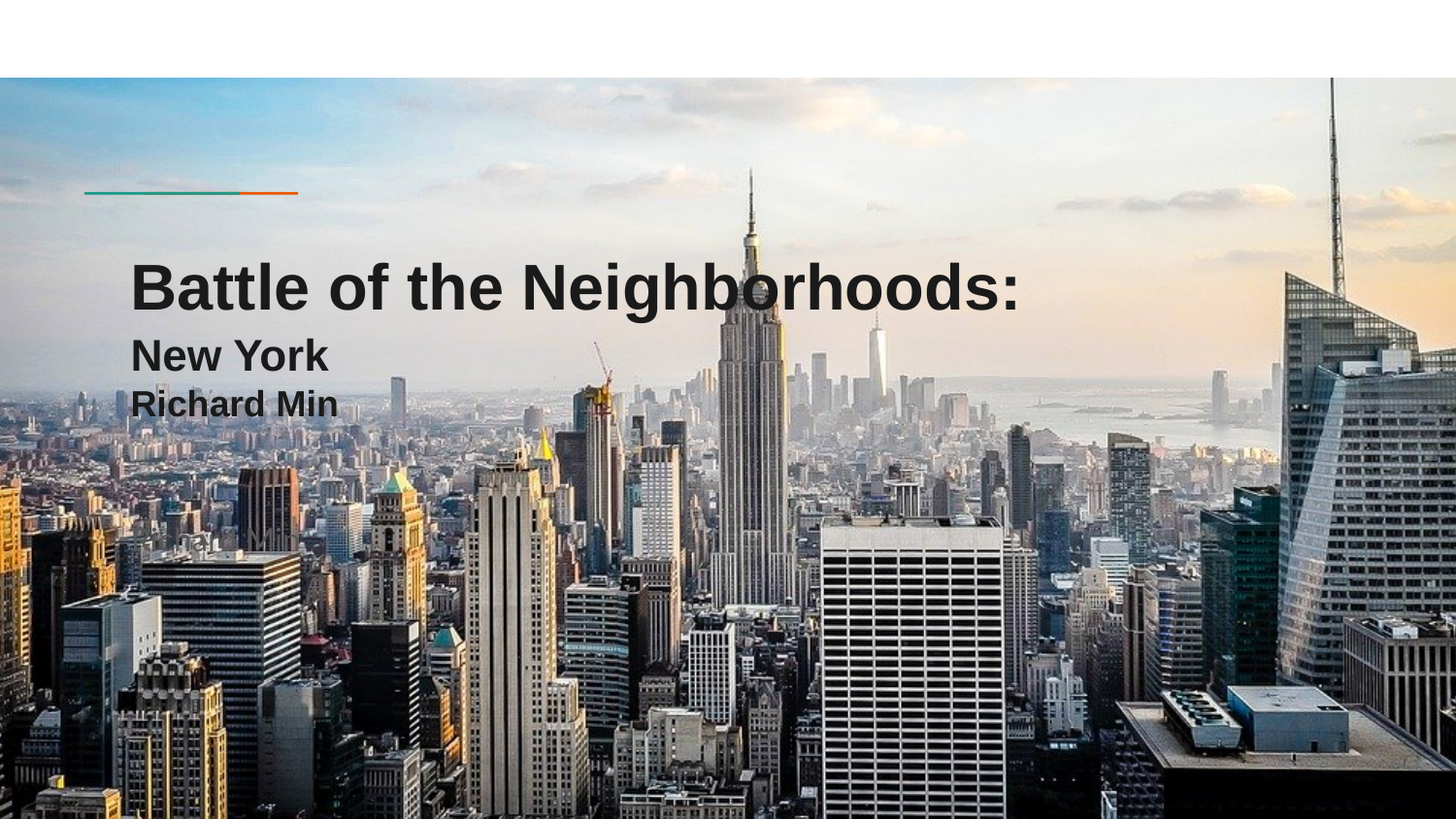

# Battle of the Neighborhoods:
New York
Richard Min
Richard Min